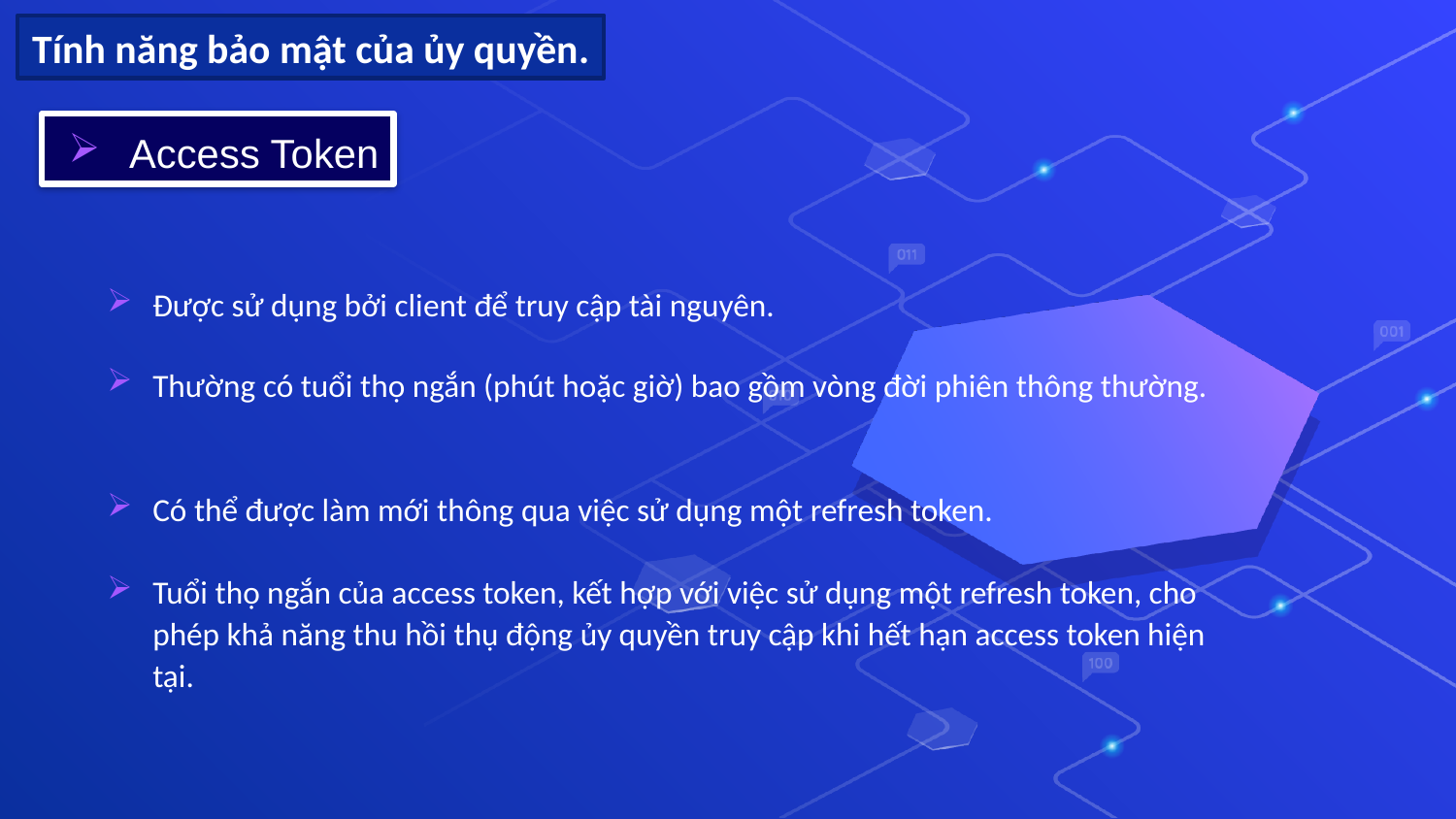

Tính năng bảo mật của ủy quyền.
Access Token
Được sử dụng bởi client để truy cập tài nguyên.
Thường có tuổi thọ ngắn (phút hoặc giờ) bao gồm vòng đời phiên thông thường.
Có thể được làm mới thông qua việc sử dụng một refresh token.
Tuổi thọ ngắn của access token, kết hợp với việc sử dụng một refresh token, cho phép khả năng thu hồi thụ động ủy quyền truy cập khi hết hạn access token hiện tại.